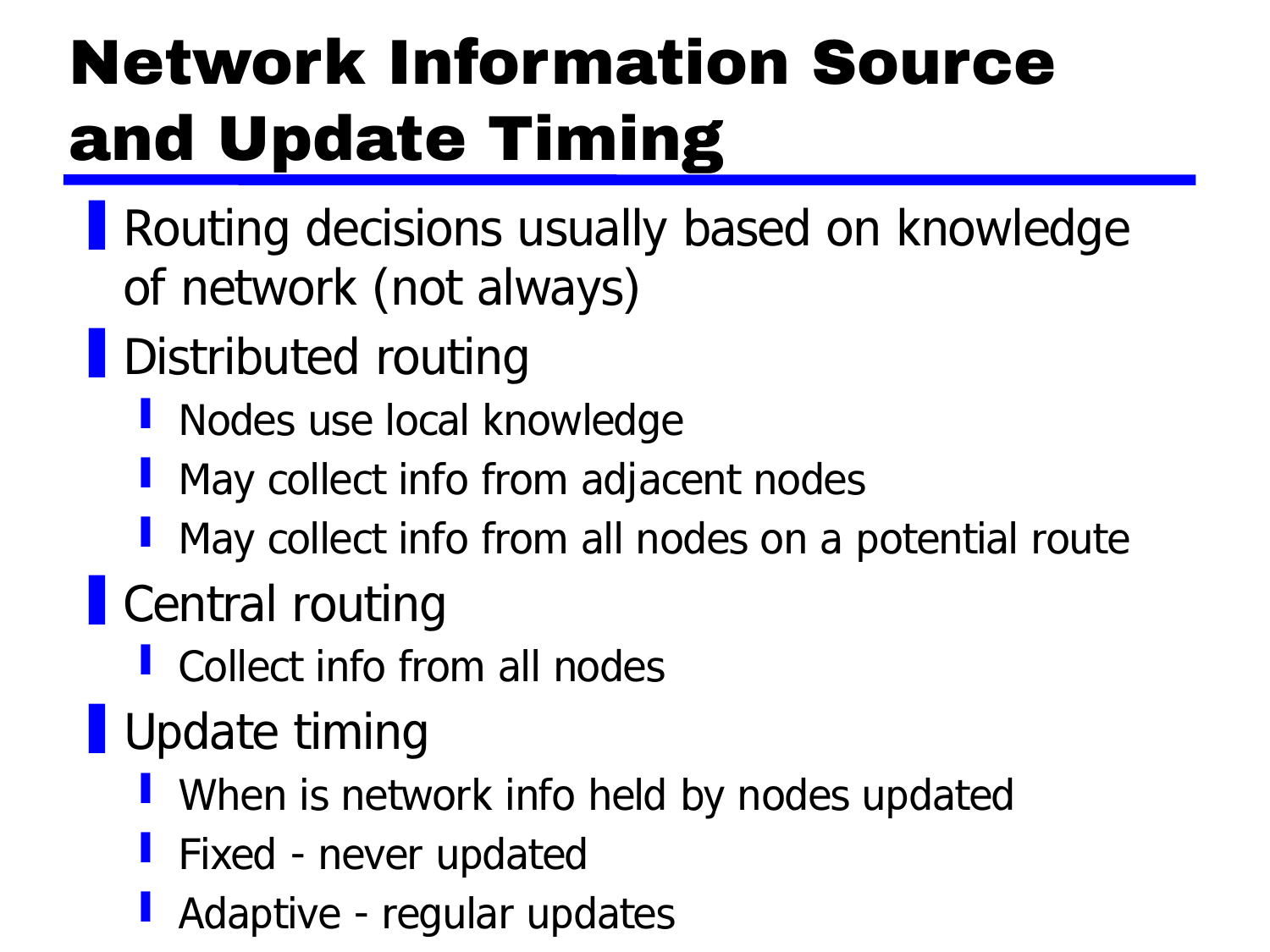

# Network Information Source and Update Timing
Routing decisions usually based on knowledge of network (not always)
Distributed routing
Nodes use local knowledge
May collect info from adjacent nodes
May collect info from all nodes on a potential route
Central routing
Collect info from all nodes
Update timing
When is network info held by nodes updated
Fixed - never updated
Adaptive - regular updates